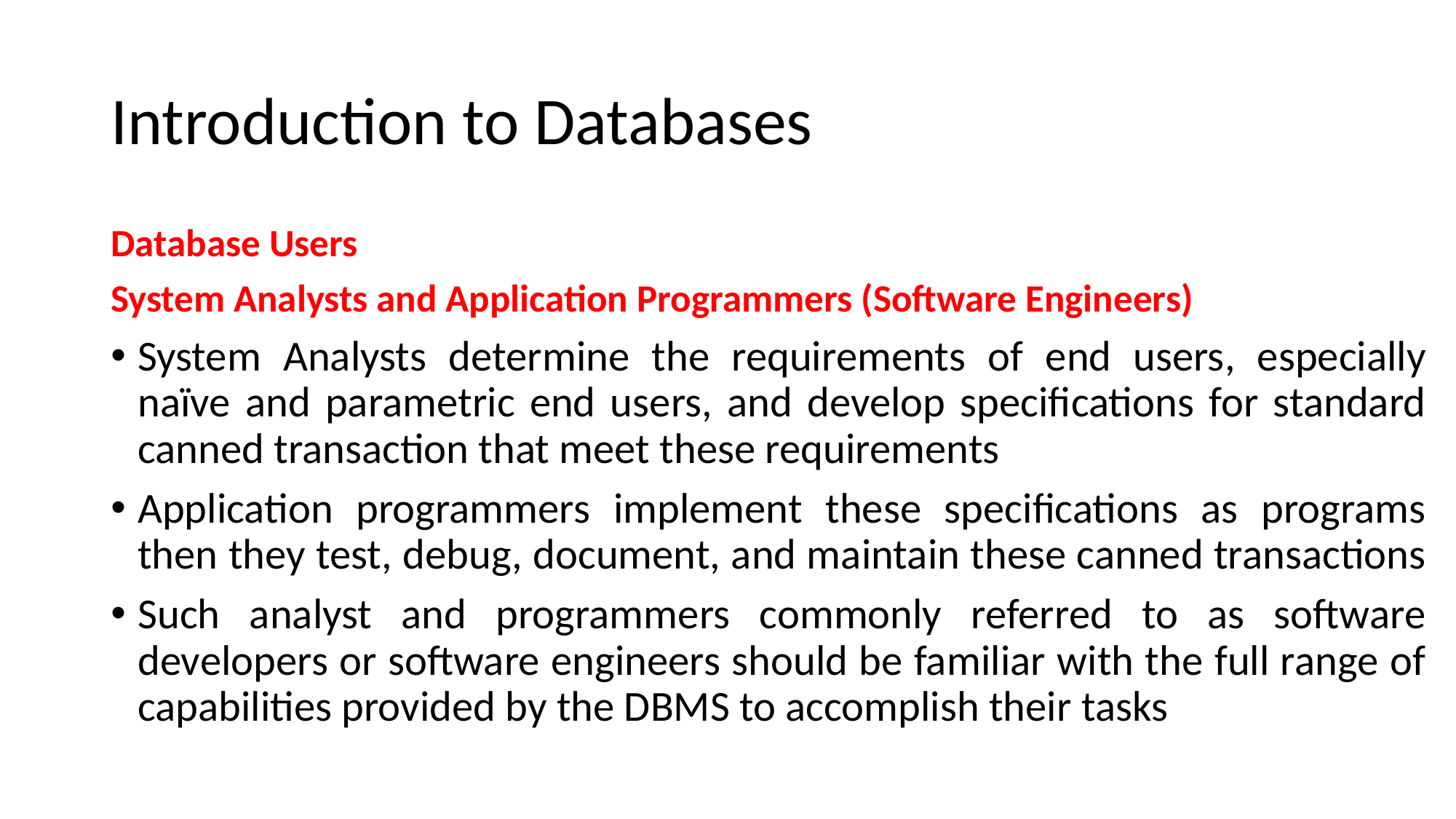

# Introduction to Databases
Database Users
System Analysts and Application Programmers (Software Engineers)
System Analysts determine the requirements of end users, especially naïve and parametric end users, and develop specifications for standard canned transaction that meet these requirements
Application programmers implement these specifications as programs then they test, debug, document, and maintain these canned transactions
Such analyst and programmers commonly referred to as software developers or software engineers should be familiar with the full range of capabilities provided by the DBMS to accomplish their tasks